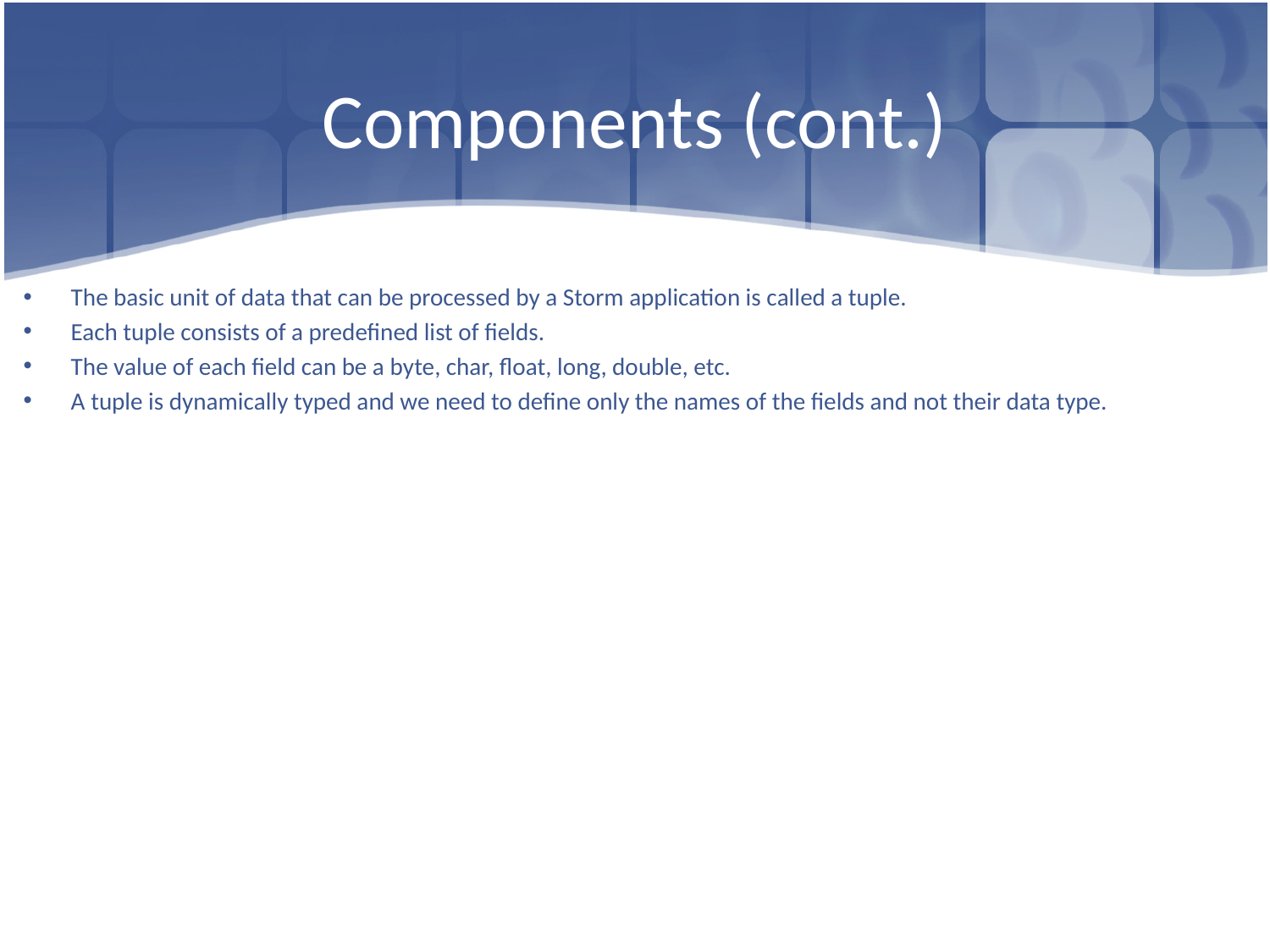

# Components (cont.)
The basic unit of data that can be processed by a Storm application is called a tuple.
Each tuple consists of a predefined list of fields.
The value of each field can be a byte, char, float, long, double, etc.
A tuple is dynamically typed and we need to define only the names of the fields and not their data type.